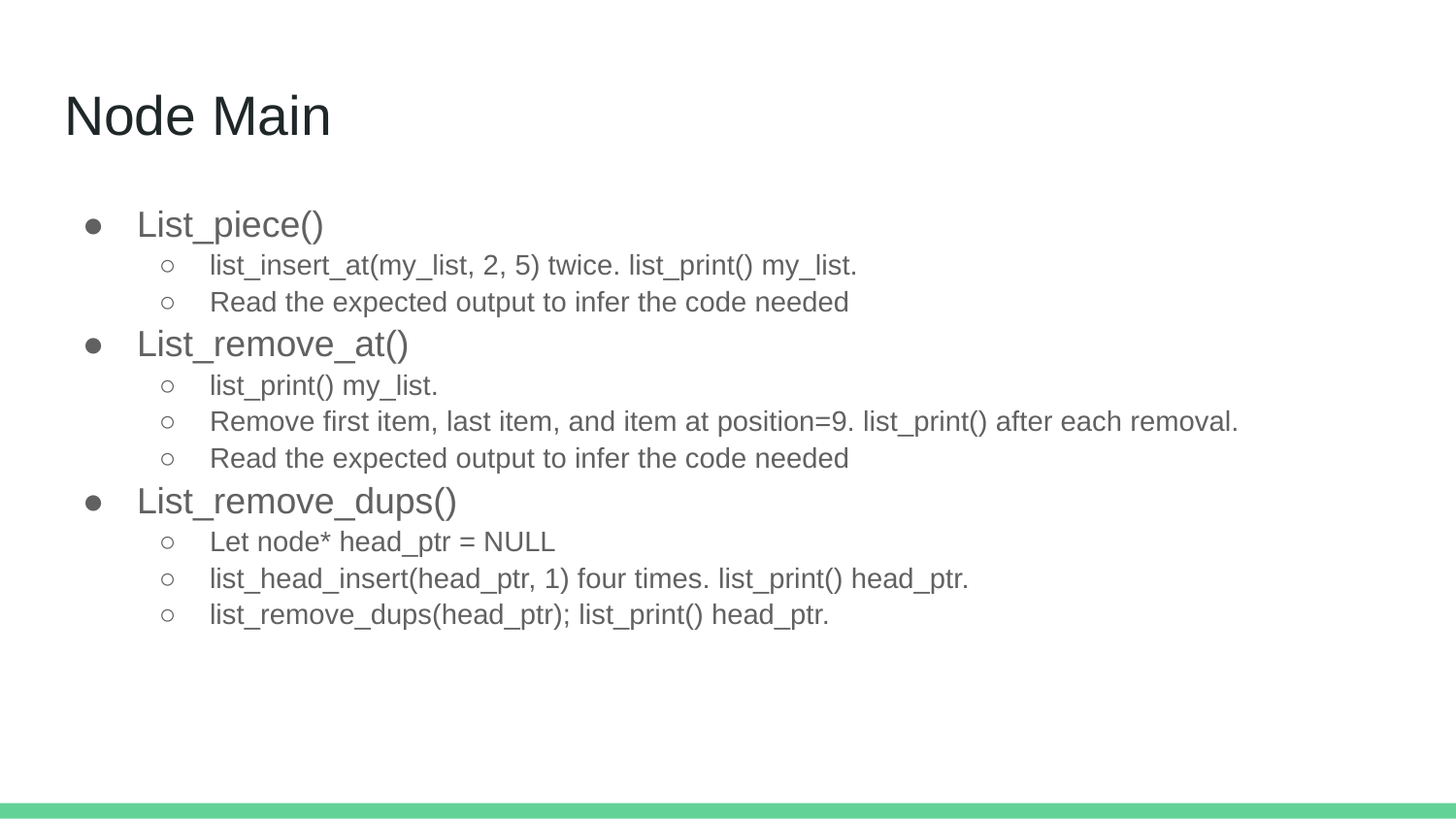

# Node Main
List_piece()
list_insert_at(my_list, 2, 5) twice. list_print() my_list.
Read the expected output to infer the code needed
List_remove_at()
list_print() my_list.
Remove first item, last item, and item at position=9. list_print() after each removal.
Read the expected output to infer the code needed
List_remove_dups()
Let node* head_ptr = NULL
list_head_insert(head_ptr, 1) four times. list_print() head_ptr.
list_remove_dups(head_ptr); list_print() head_ptr.